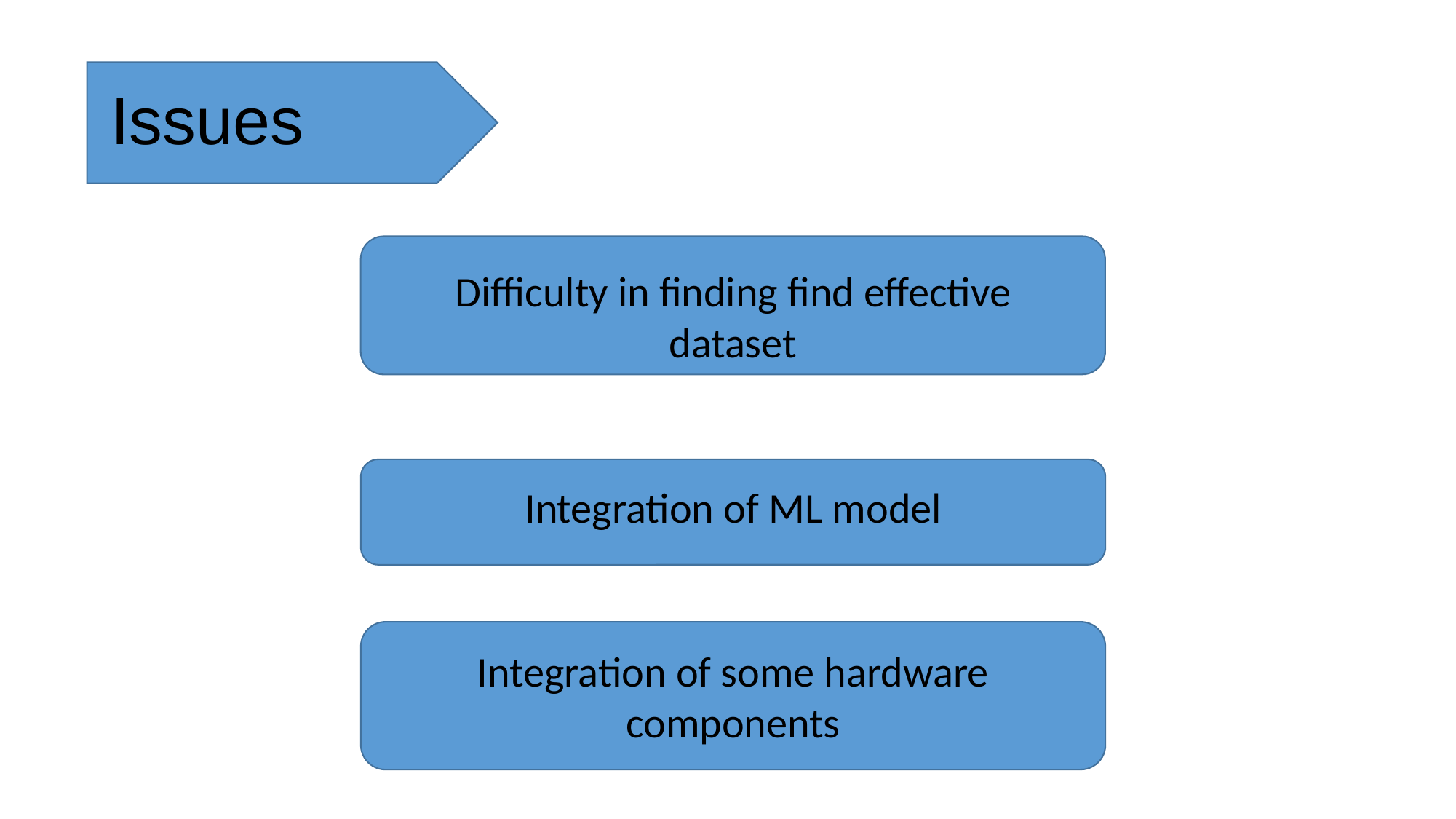

# Issues

Difficulty in finding find effective dataset

Integration of ML model

Integration of some hardware components